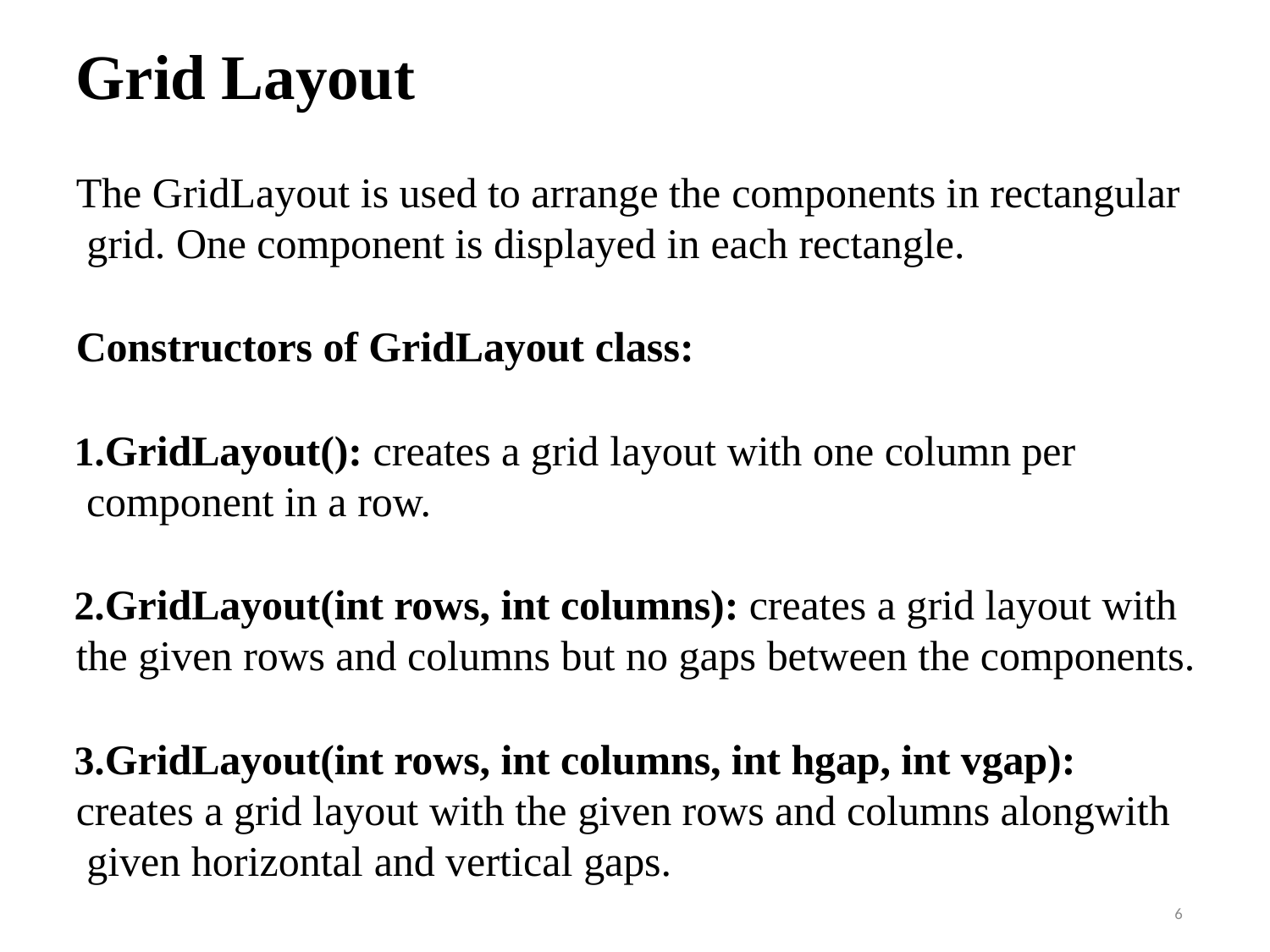

Grid Layout

The GridLayout is used to arrange the components in rectangular  grid. One component is displayed in each rectangle.

Constructors of GridLayout class:

GridLayout(): creates a grid layout with one column per  component in a row.

GridLayout(int rows, int columns): creates a grid layout with  the given rows and columns but no gaps between the components.

GridLayout(int rows, int columns, int hgap, int vgap):  creates a grid layout with the given rows and columns alongwith  given horizontal and vertical gaps.
6